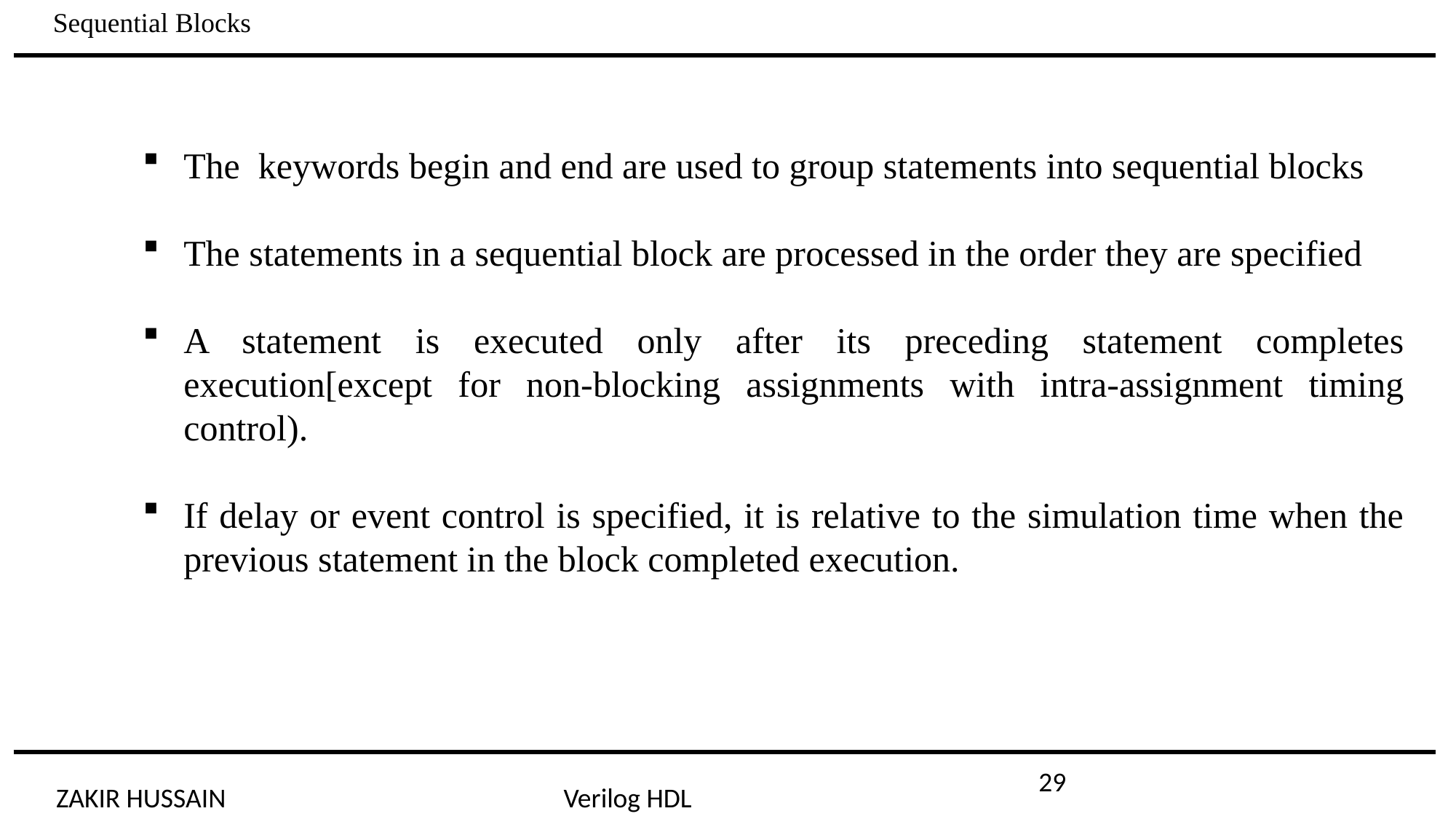

Sequential Blocks

The  keywords begin and end are used to group statements into sequential blocks

The statements in a sequential block are processed in the order they are specified

A statement is executed only after its preceding statement completes execution[except for non-blocking assignments with intra-assignment timing control).

If delay or event control is specified, it is relative to the simulation time when the previous statement in the block completed execution.
29